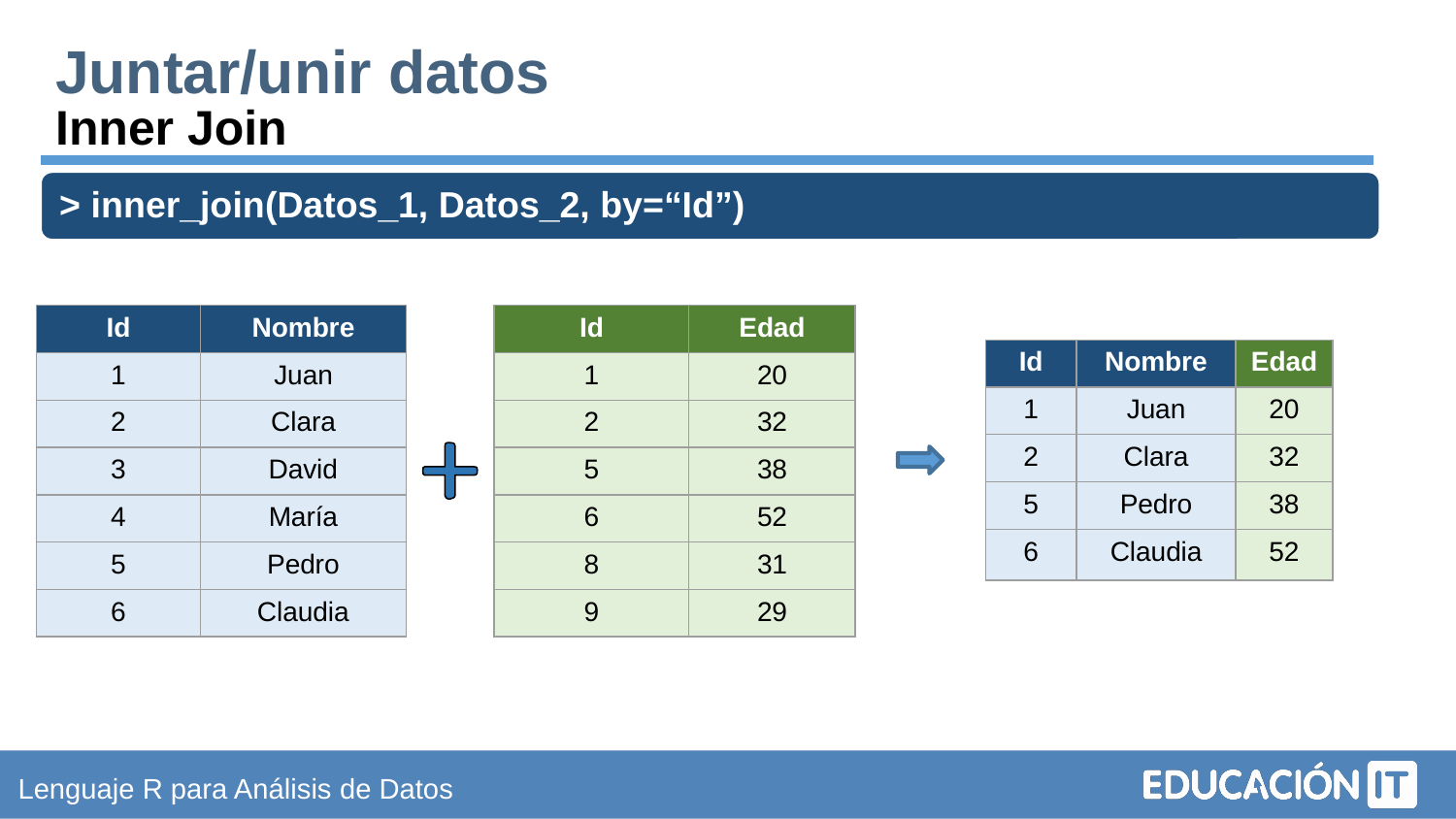

Juntar/unir datos
Inner Join

> inner_join(Datos_1, Datos_2, by=“Id”)
| Id | Nombre |
| --- | --- |
| 1 | Juan |
| 2 | Clara |
| 3 | David |
| 4 | María |
| 5 | Pedro |
| 6 | Claudia |
| Id | Edad |
| --- | --- |
| 1 | 20 |
| 2 | 32 |
| 5 | 38 |
| 6 | 52 |
| 8 | 31 |
| 9 | 29 |
| Id | Nombre | Edad |
| --- | --- | --- |
| 1 | Juan | 20 |
| 2 | Clara | 32 |
| 5 | Pedro | 38 |
| 6 | Claudia | 52 |